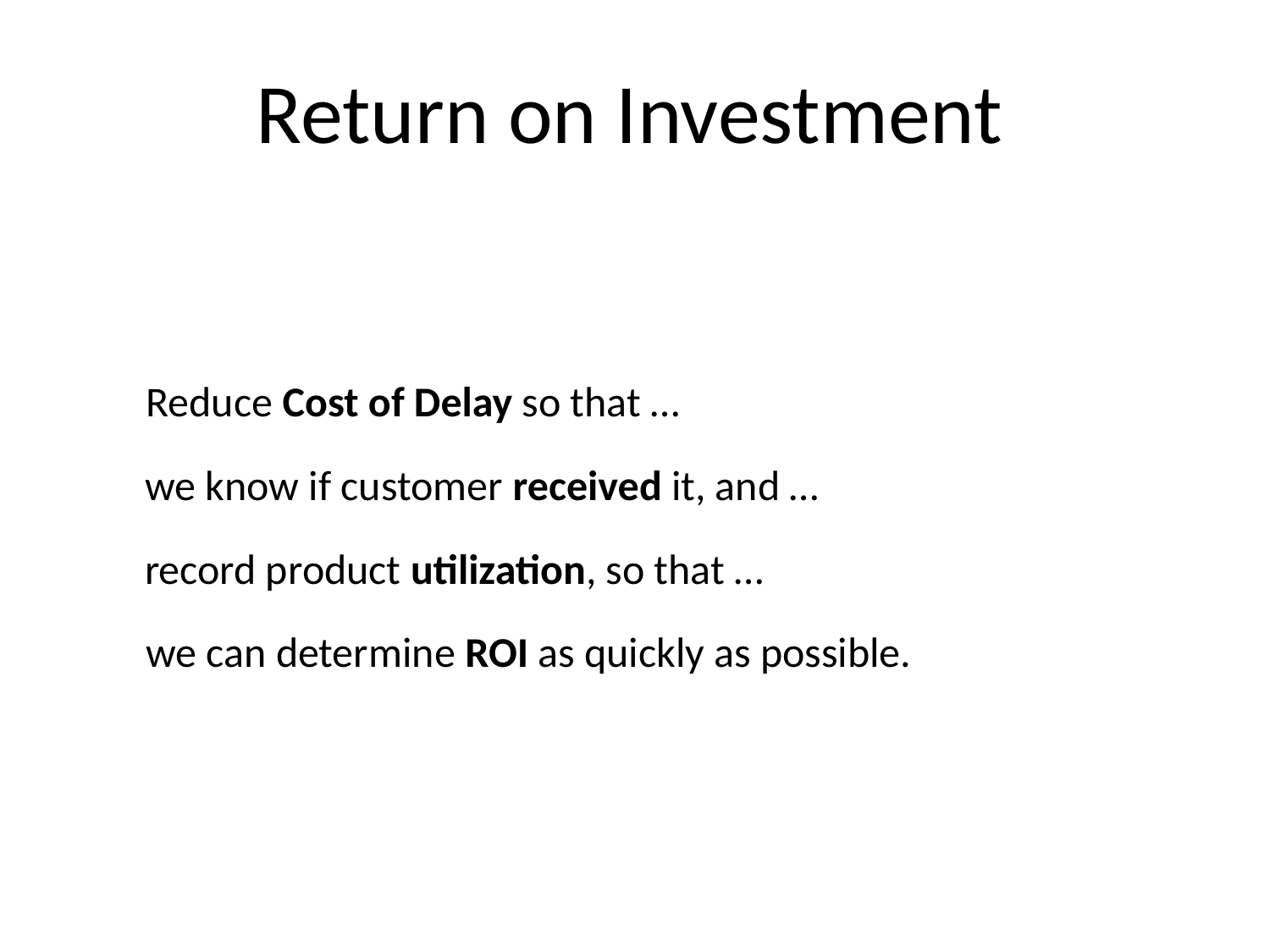

Return on Investment
Reduce Cost of Delay so that …
we know if customer received it, and …
record product utilization, so that …
we can determine ROI as quickly as possible.